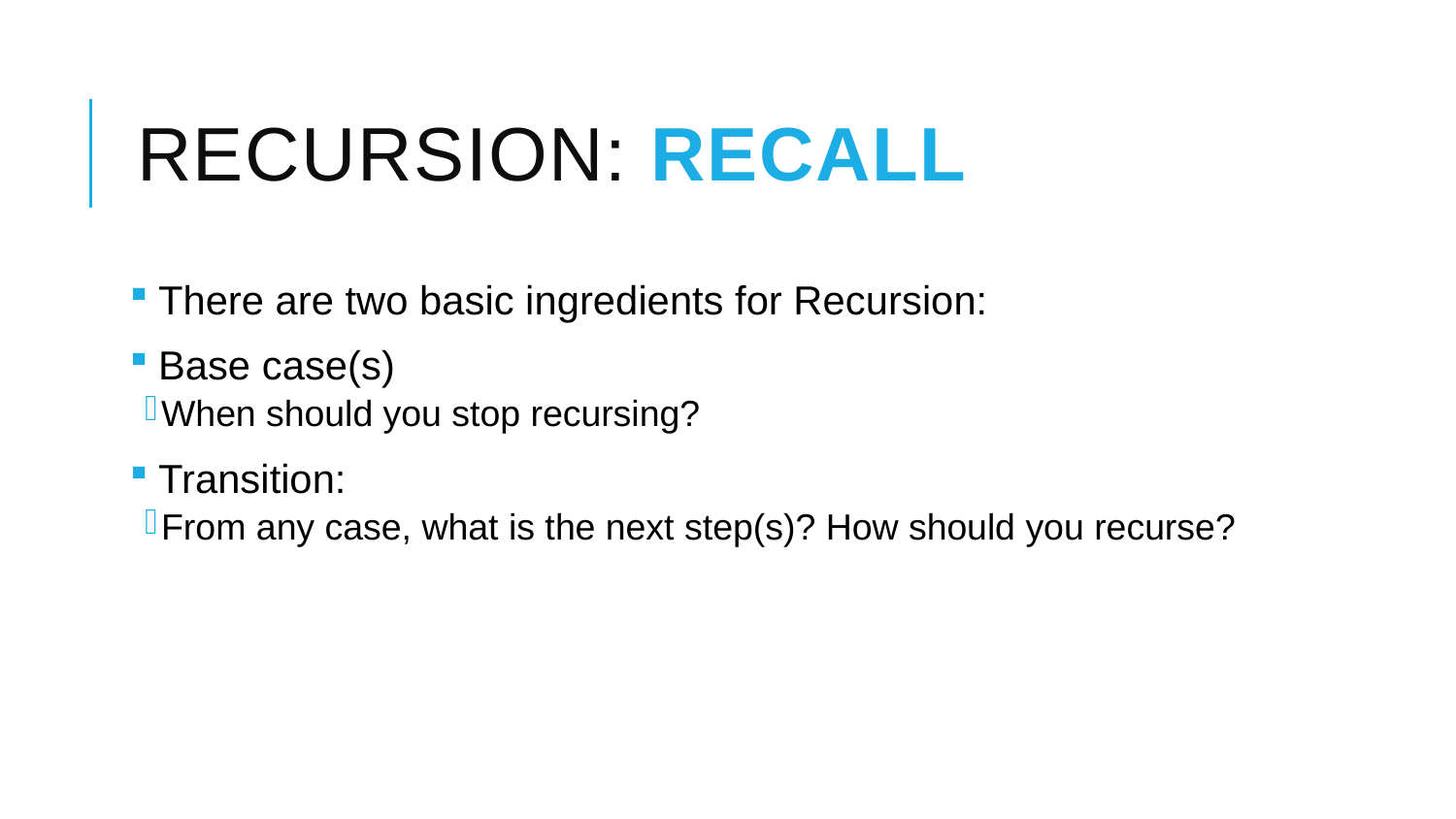

# Recursion: Recall
There are two basic ingredients for Recursion:
Base case(s)
When should you stop recursing?
Transition:
From any case, what is the next step(s)? How should you recurse?